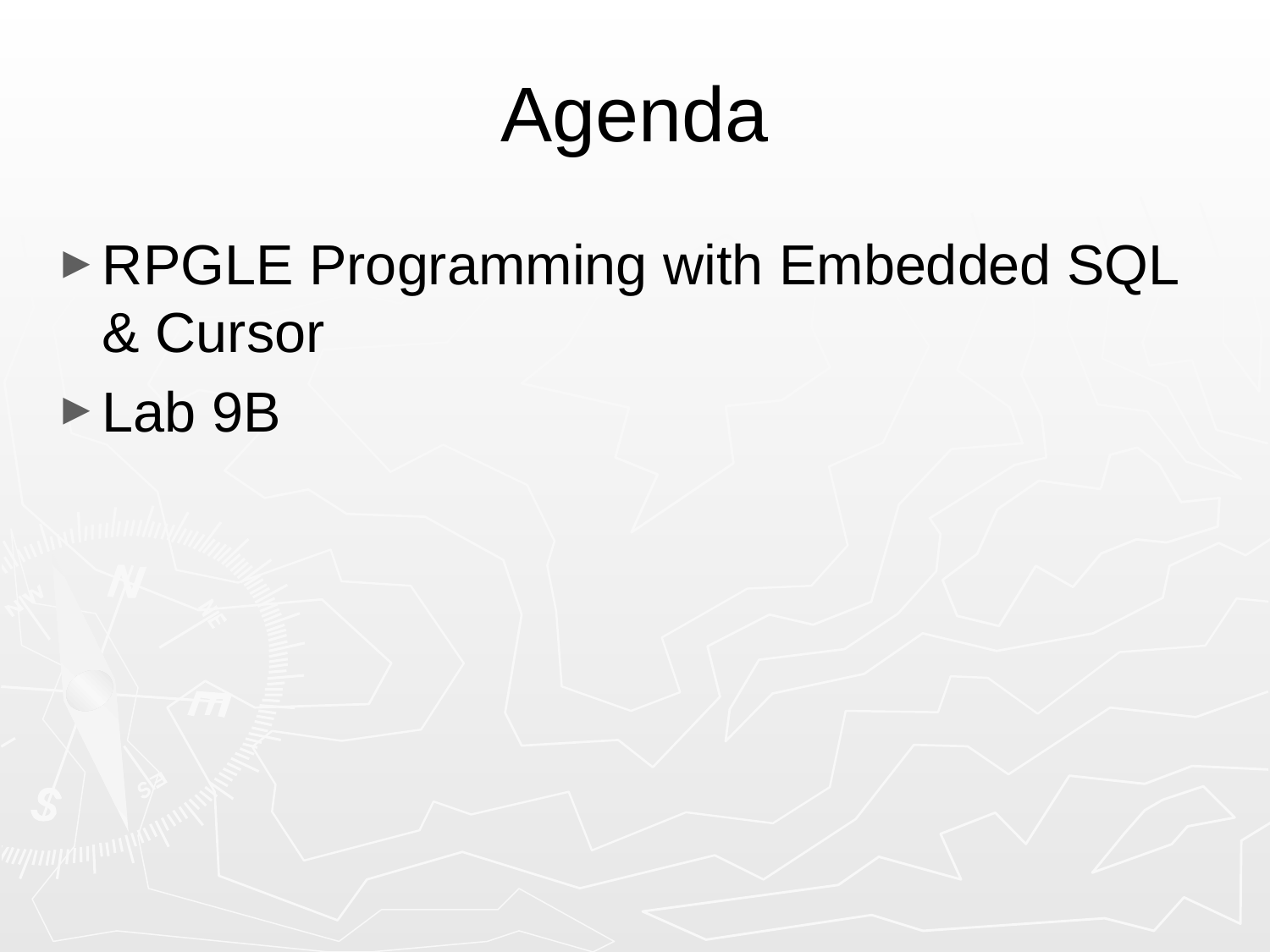

# Agenda
RPGLE Programming with Embedded SQL & Cursor
Lab 9B